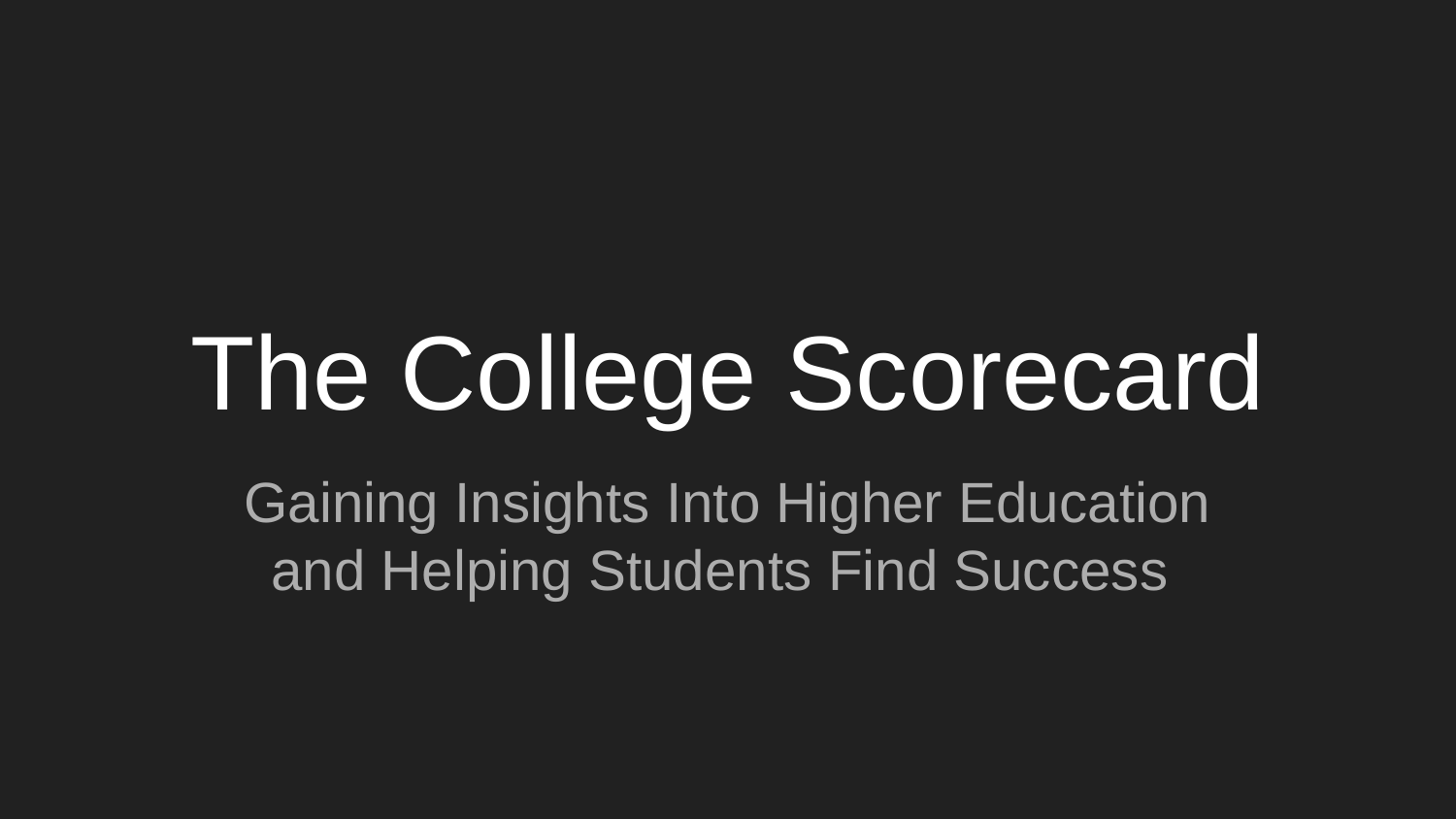

# The College Scorecard
Gaining Insights Into Higher Education
and Helping Students Find Success